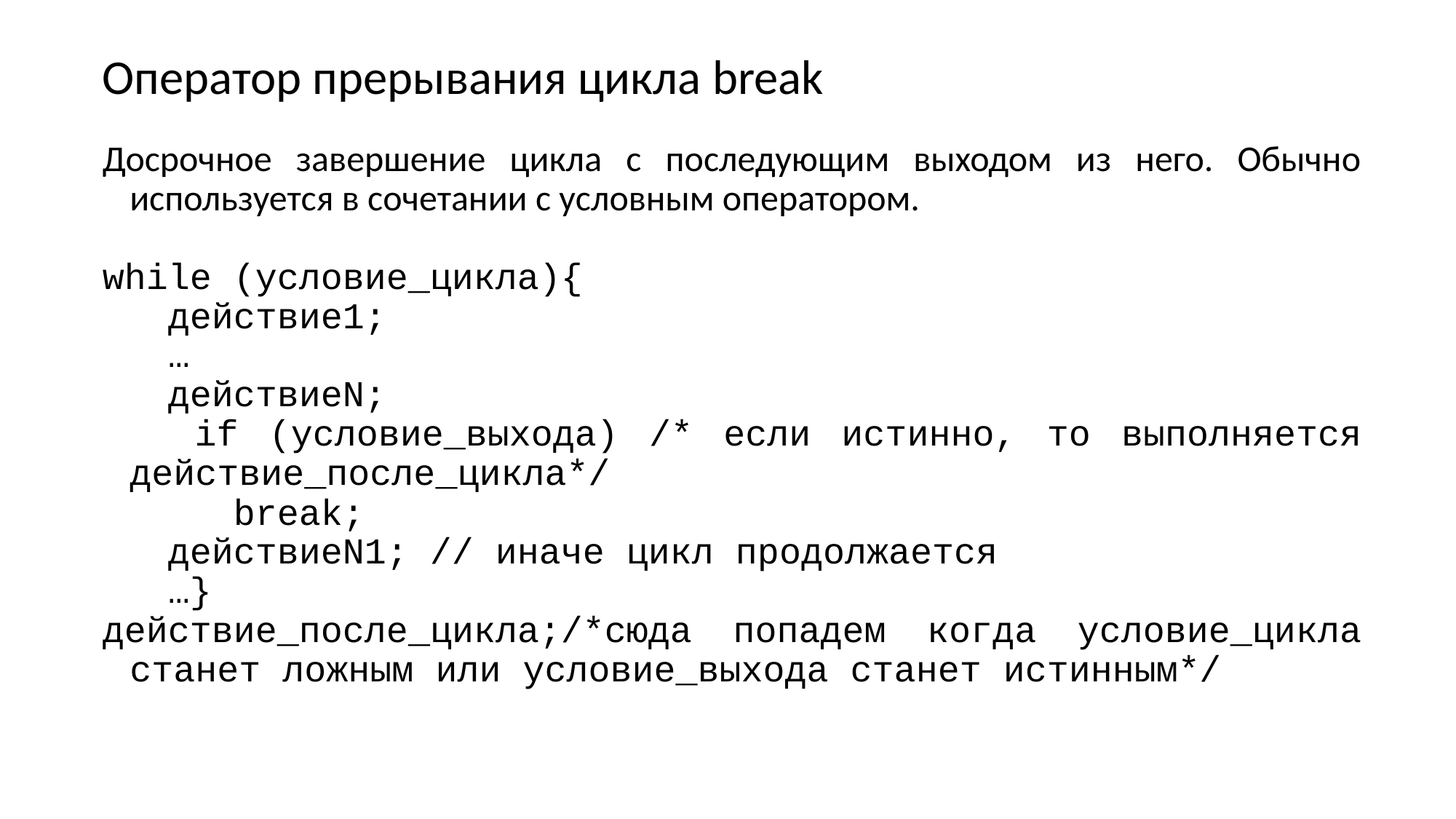

# Оператор прерывания цикла break
Досрочное завершение цикла с последующим выходом из него. Обычно используется в сочетании с условным оператором.

while (условие_цикла){
   действие1;
   …
   действиеN;
   if (условие_выхода) /* если истинно, то выполняется действие_после_цикла*/
      break;
   действиеN1; // иначе цикл продолжается
   …}
действие_после_цикла;/*сюда попадем когда условие_цикла станет ложным или условие_выхода станет истинным*/